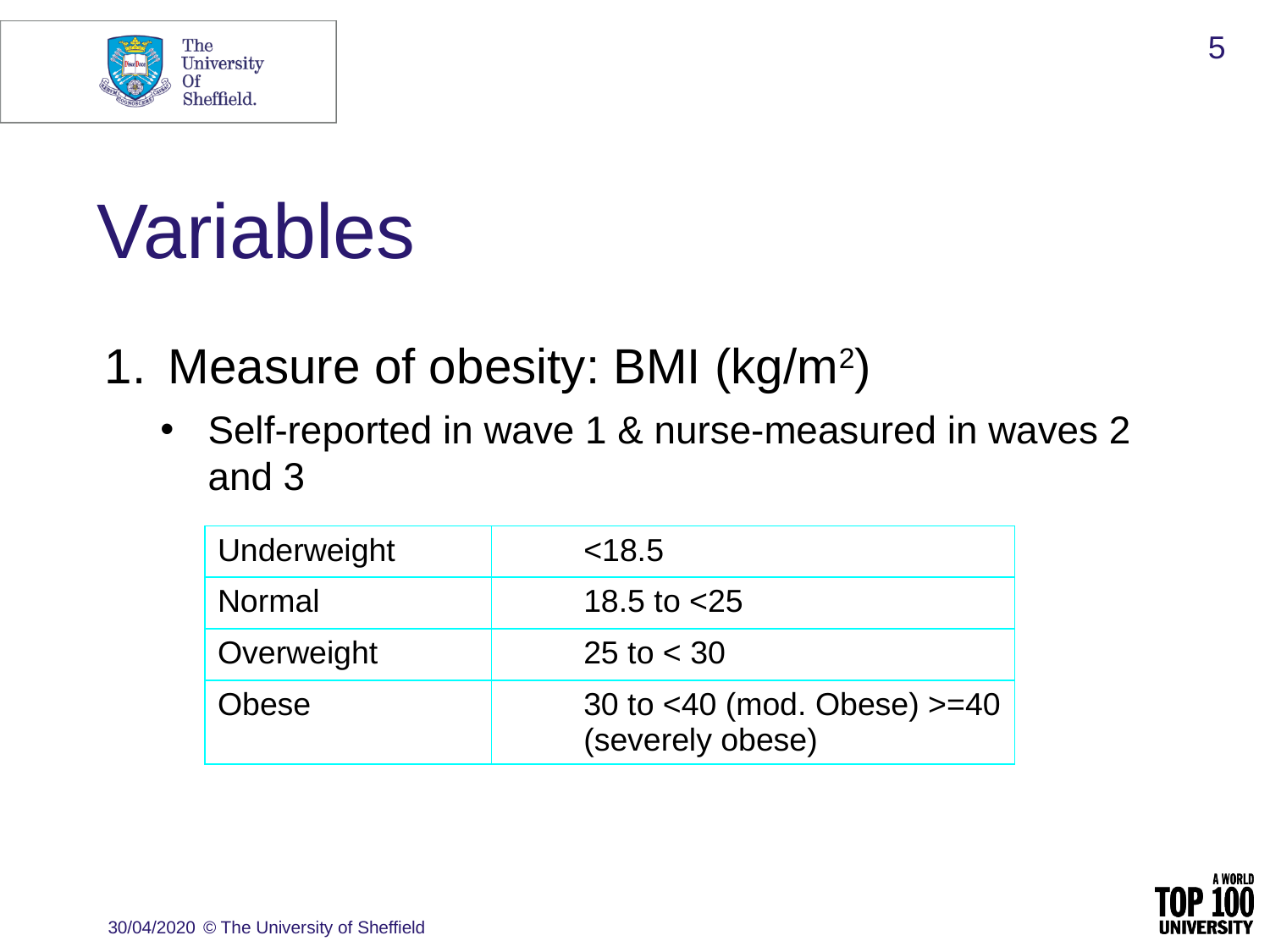

5
# Variables
Measure of obesity: BMI (kg/m2)
Self-reported in wave 1 & nurse-measured in waves 2 and 3
| Underweight | <18.5 |
| --- | --- |
| Normal | 18.5 to <25 |
| Overweight | 25 to < 30 |
| Obese | 30 to <40 (mod. Obese) >=40 (severely obese) |
30/04/2020
© The University of Sheffield